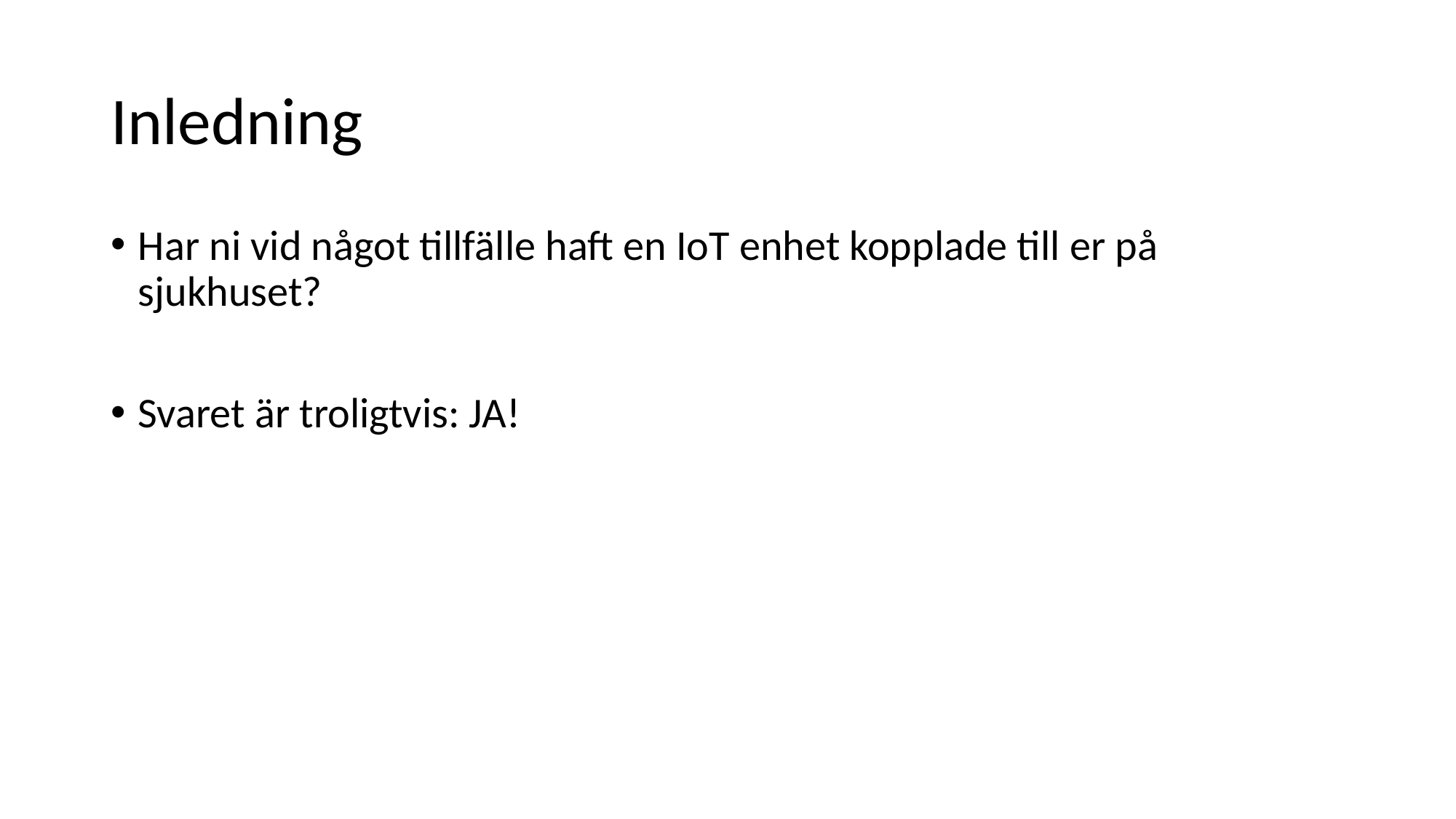

# Inledning
Har ni vid något tillfälle haft en IoT enhet kopplade till er på sjukhuset?

Svaret är troligtvis: JA!